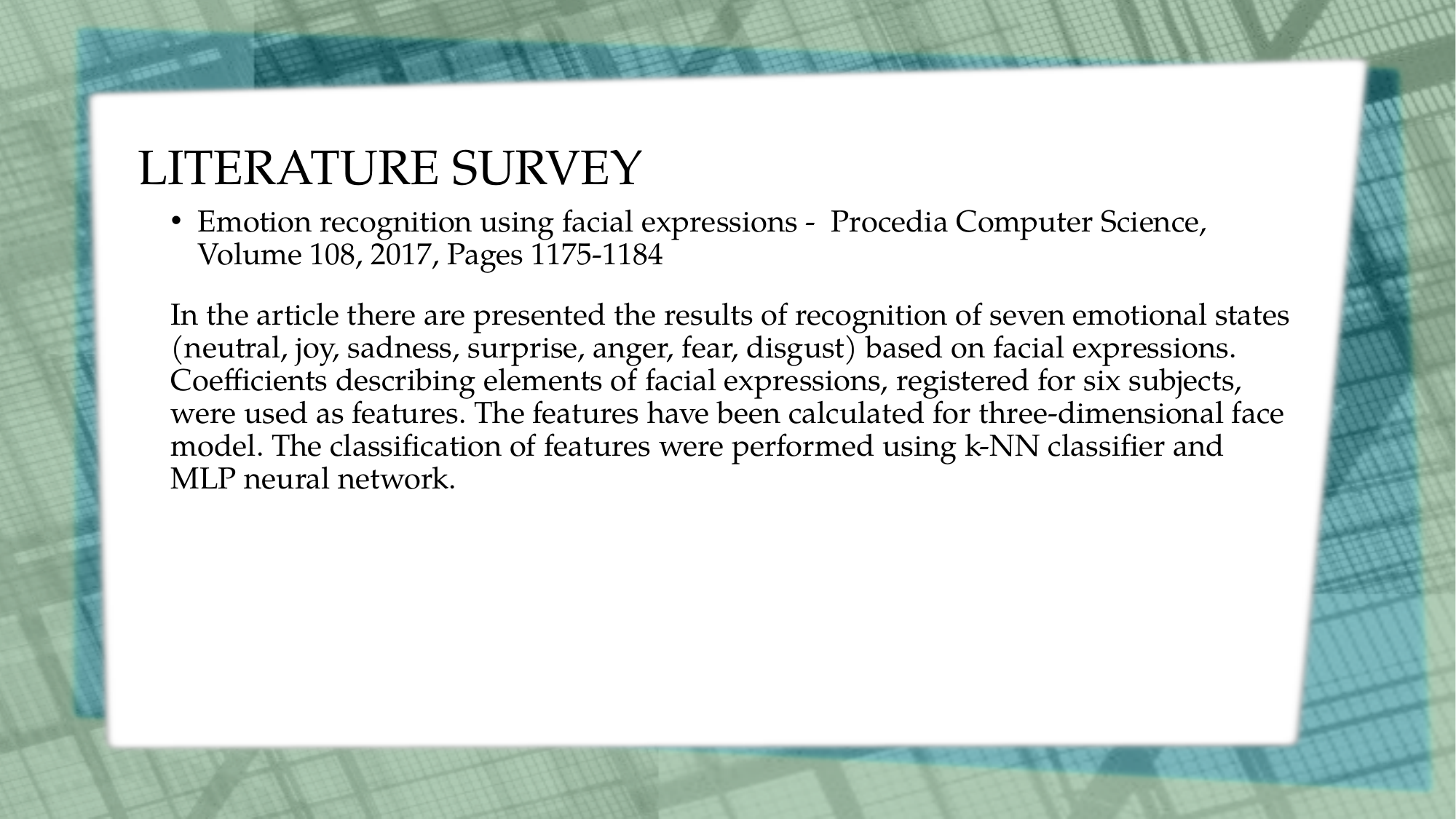

# LITERATURE SURVEY
Emotion recognition using facial expressions -  Procedia Computer Science, Volume 108, 2017, Pages 1175-1184
In the article there are presented the results of recognition of seven emotional states (neutral, joy, sadness, surprise, anger, fear, disgust) based on facial expressions. Coefficients describing elements of facial expressions, registered for six subjects, were used as features. The features have been calculated for three-dimensional face model. The classification of features were performed using k-NN classifier and MLP neural network.